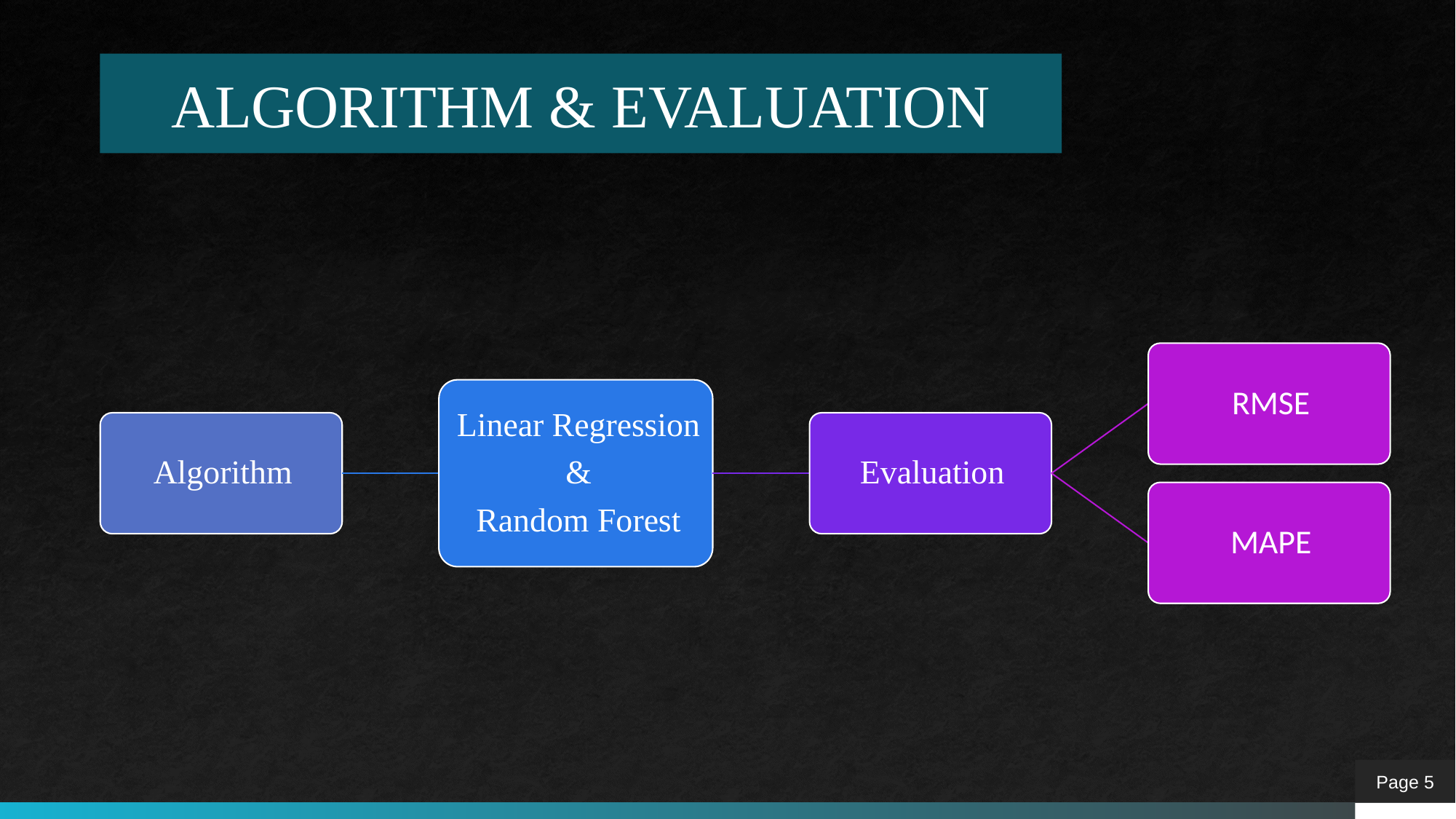

# ALGORITHM & EVALUATION
Algorithm

Linear Regression
&
Random Forest

Evaluation

RMSE

MAPE
 Page 5